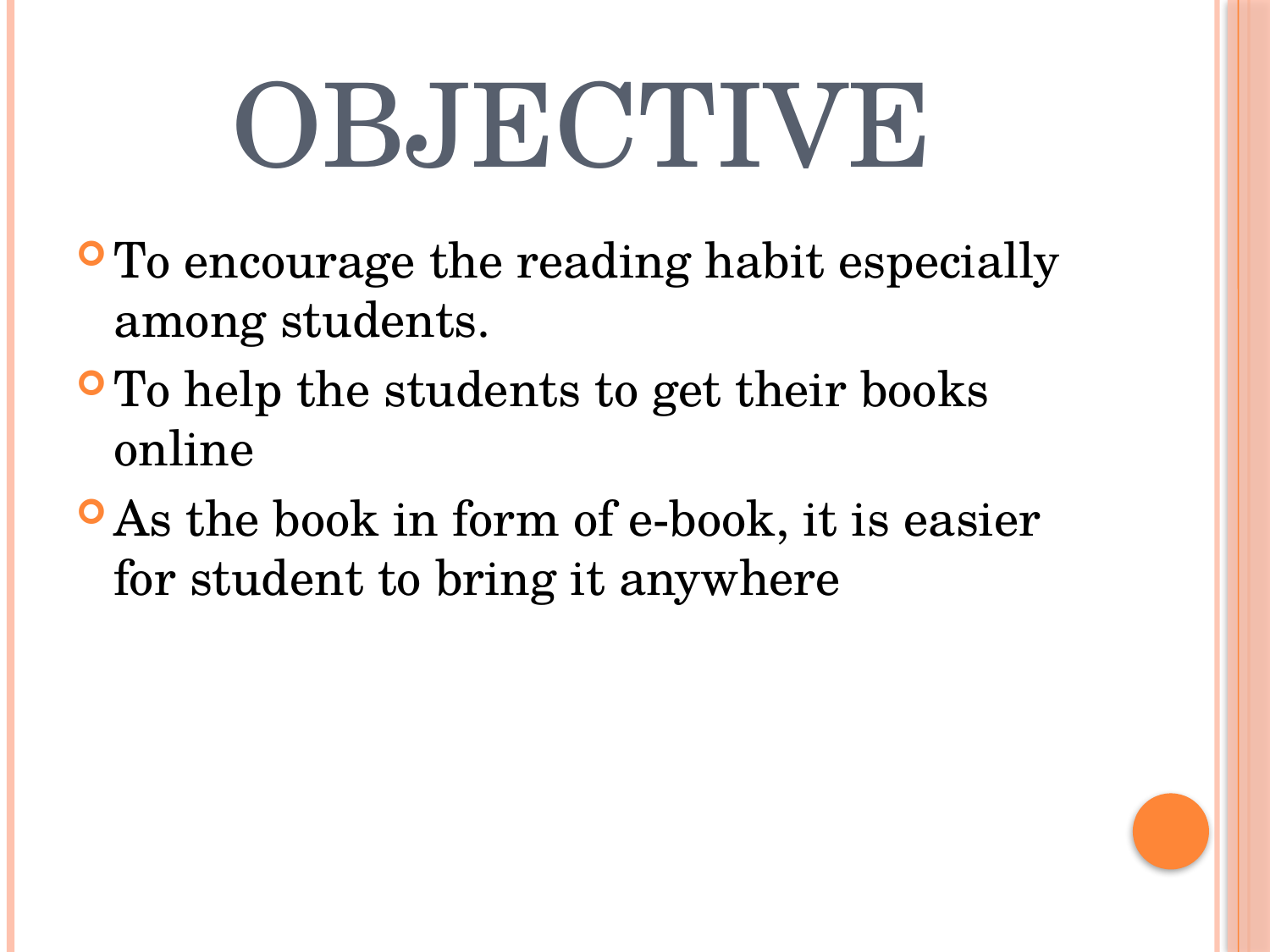

# Objective
To encourage the reading habit especially among students.
To help the students to get their books online
As the book in form of e-book, it is easier for student to bring it anywhere